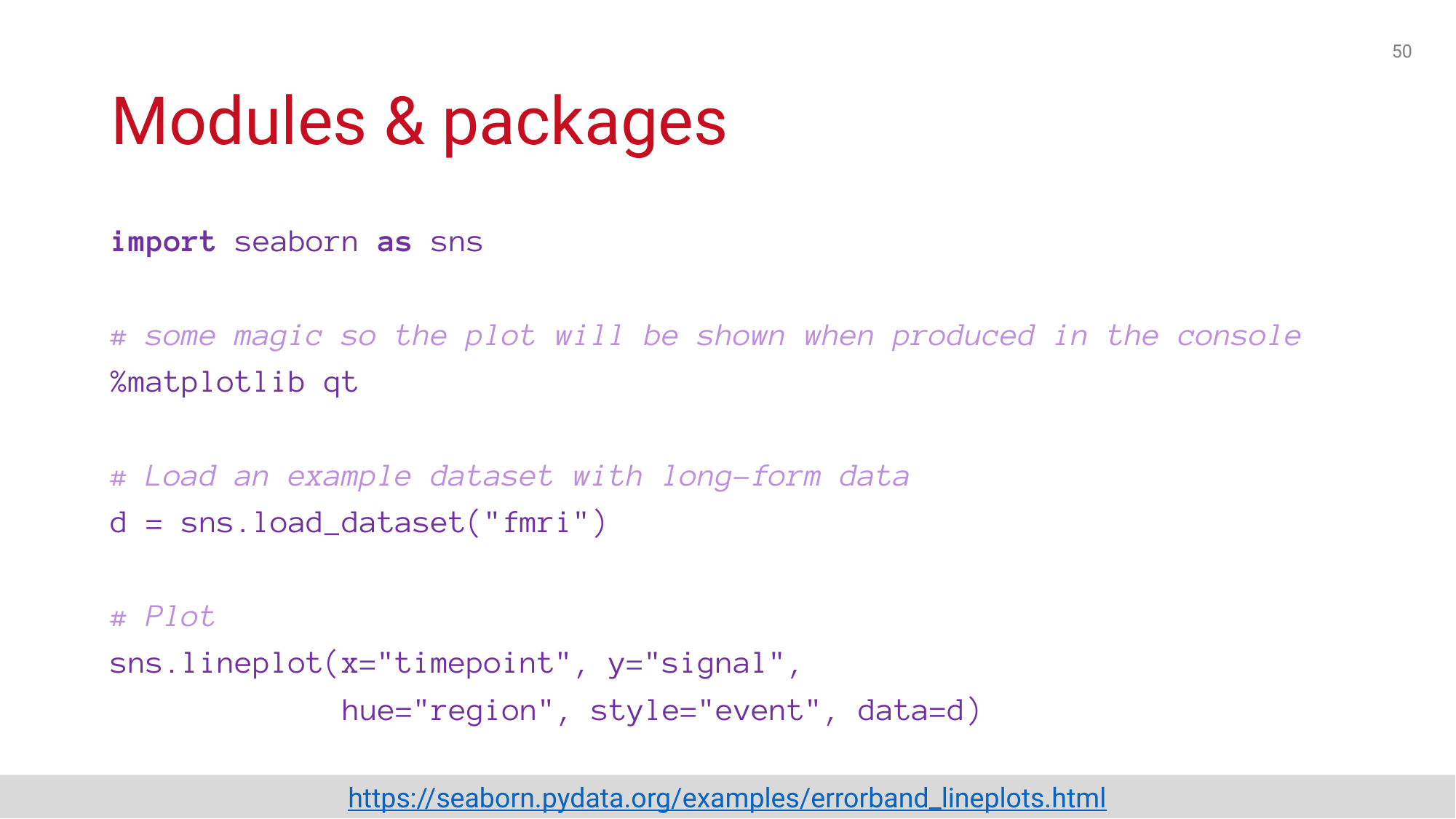

50
# Modules & packages
import seaborn as sns

# some magic so the plot will be shown when produced in the console
%matplotlib qt

# Load an example dataset with long-form data
d = sns.load_dataset("fmri")

# Plot
sns.lineplot(x="timepoint", y="signal",
             hue="region", style="event", data=d)
https://seaborn.pydata.org/examples/errorband_lineplots.html